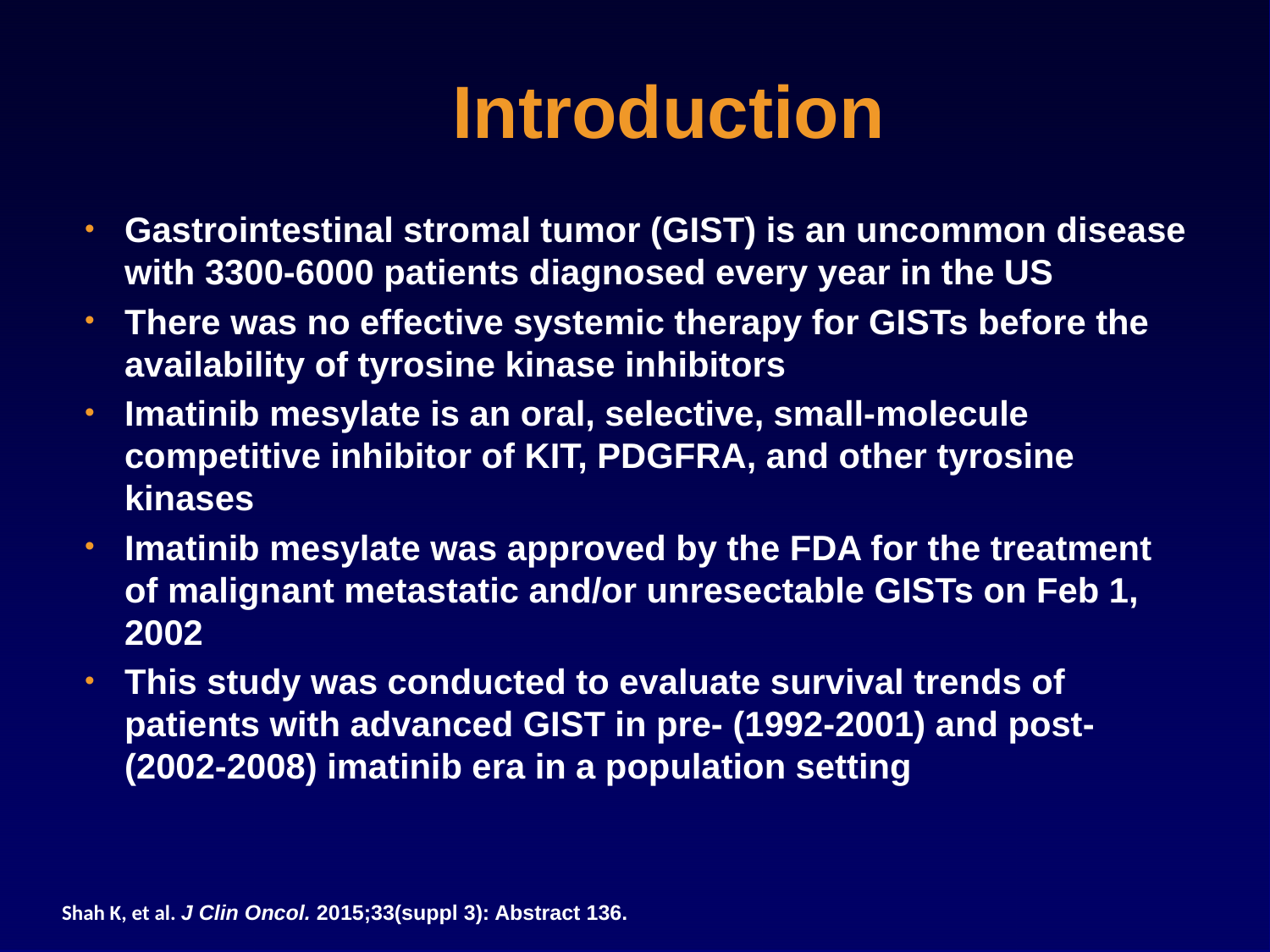

# Introduction
Gastrointestinal stromal tumor (GIST) is an uncommon disease with 3300-6000 patients diagnosed every year in the US
There was no effective systemic therapy for GISTs before the availability of tyrosine kinase inhibitors
Imatinib mesylate is an oral, selective, small-molecule competitive inhibitor of KIT, PDGFRA, and other tyrosine kinases
Imatinib mesylate was approved by the FDA for the treatment of malignant metastatic and/or unresectable GISTs on Feb 1, 2002
This study was conducted to evaluate survival trends of patients with advanced GIST in pre- (1992-2001) and post- (2002-2008) imatinib era in a population setting
Shah K, et al. J Clin Oncol. 2015;33(suppl 3): Abstract 136.